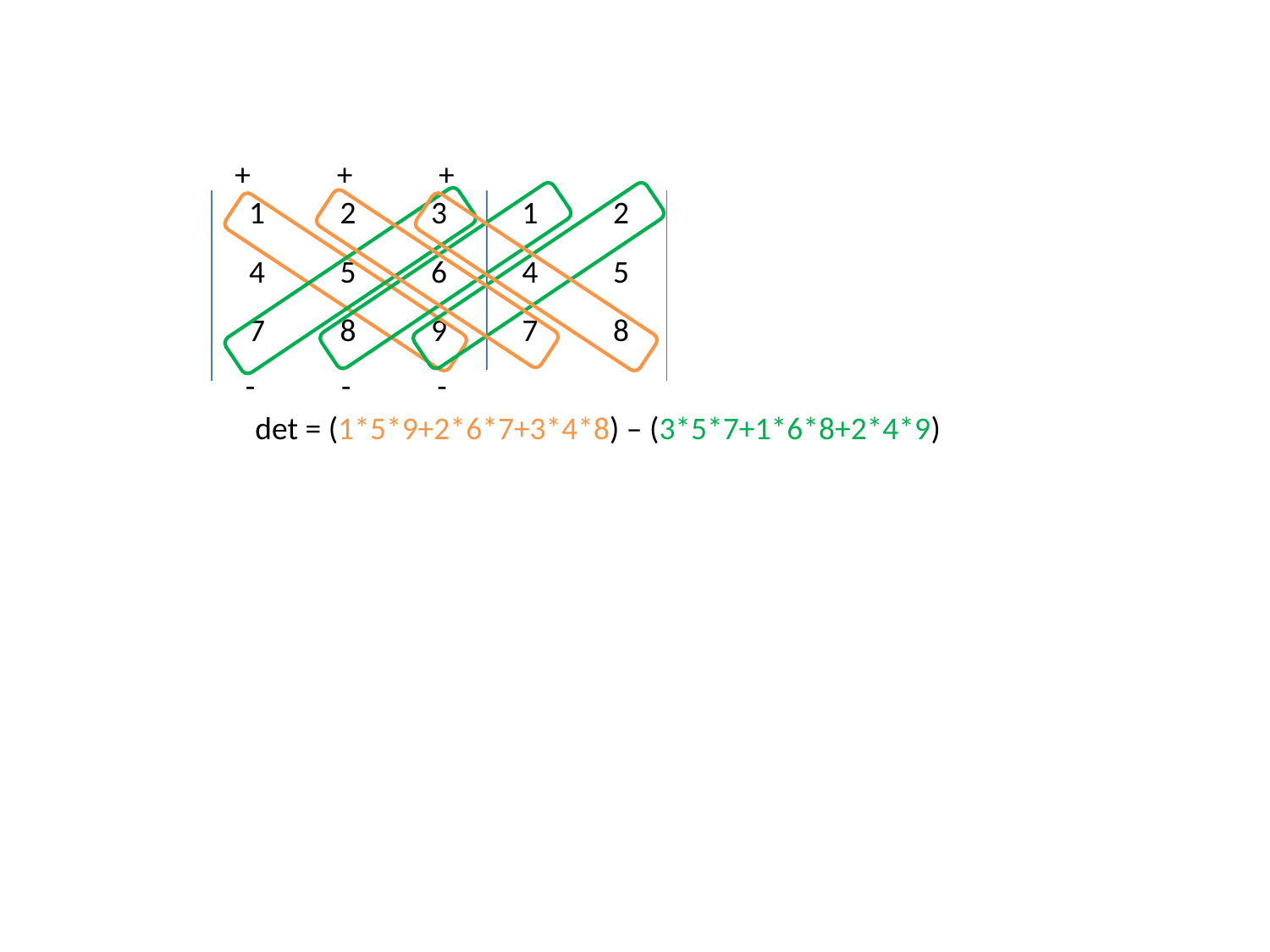

+            +            +
| 1 | 2 | 3 | 1 | 2 |
| --- | --- | --- | --- | --- |
| 4 | 5 | 6 | 4 | 5 |
| 7 | 8 | 9 | 7 | 8 |

-            -            -
det = (1*5*9+2*6*7+3*4*8) – (3*5*7+1*6*8+2*4*9)